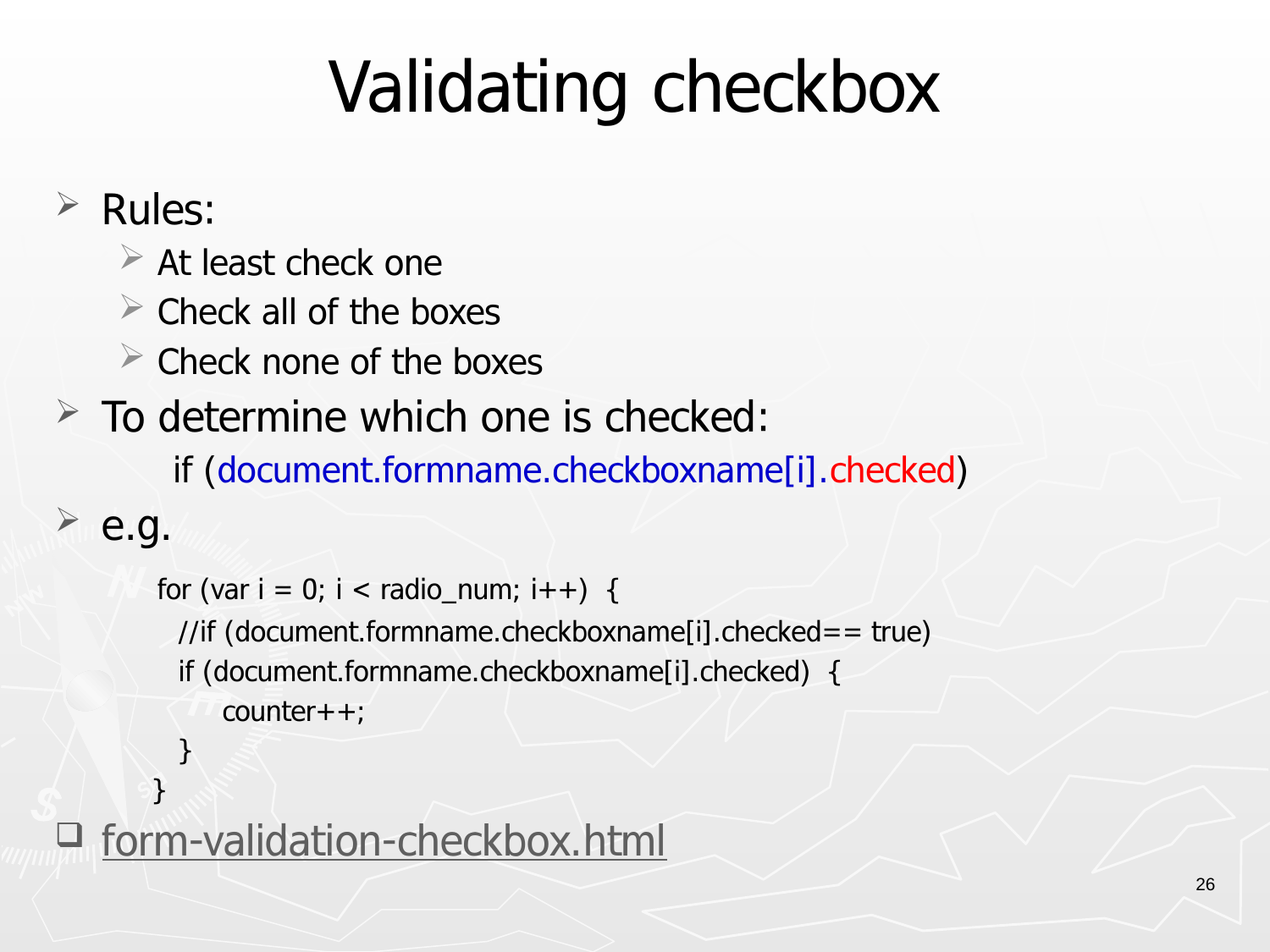

# Validating checkbox
Rules:
At least check one
Check all of the boxes
Check none of the boxes
To determine which one is checked:
if (document.formname.checkboxname[i].checked)
e.g.
   for (var i = 0; i < radio_num; i++)  {
       //if (document.formname.checkboxname[i].checked== true)
       if (document.formname.checkboxname[i].checked)  {
            counter++;
       }
    }
form-validation-checkbox.html
26